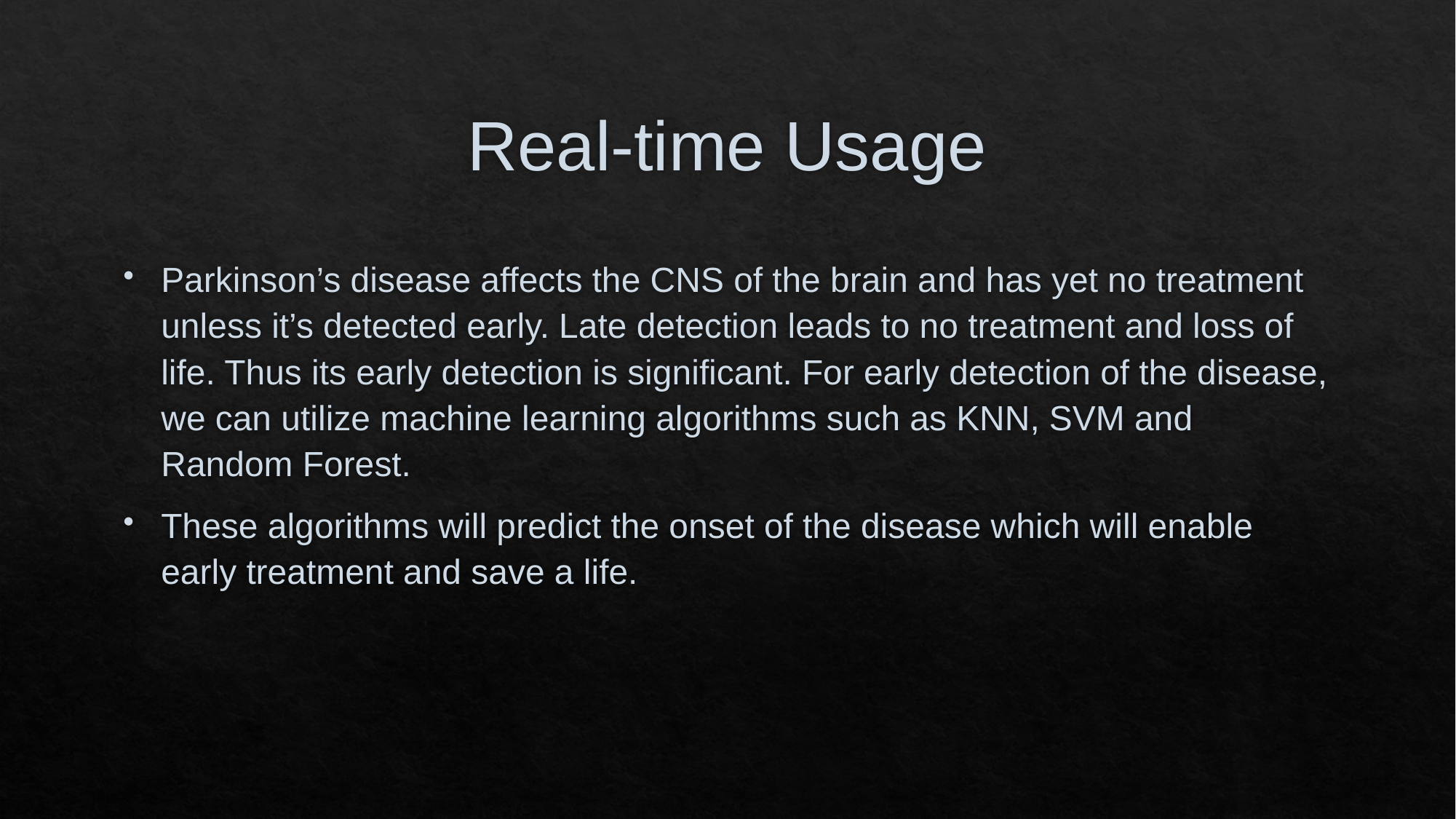

# Real-time Usage
Parkinson’s disease affects the CNS of the brain and has yet no treatment unless it’s detected early. Late detection leads to no treatment and loss of life. Thus its early detection is significant. For early detection of the disease, we can utilize machine learning algorithms such as KNN, SVM and Random Forest.
These algorithms will predict the onset of the disease which will enable early treatment and save a life.